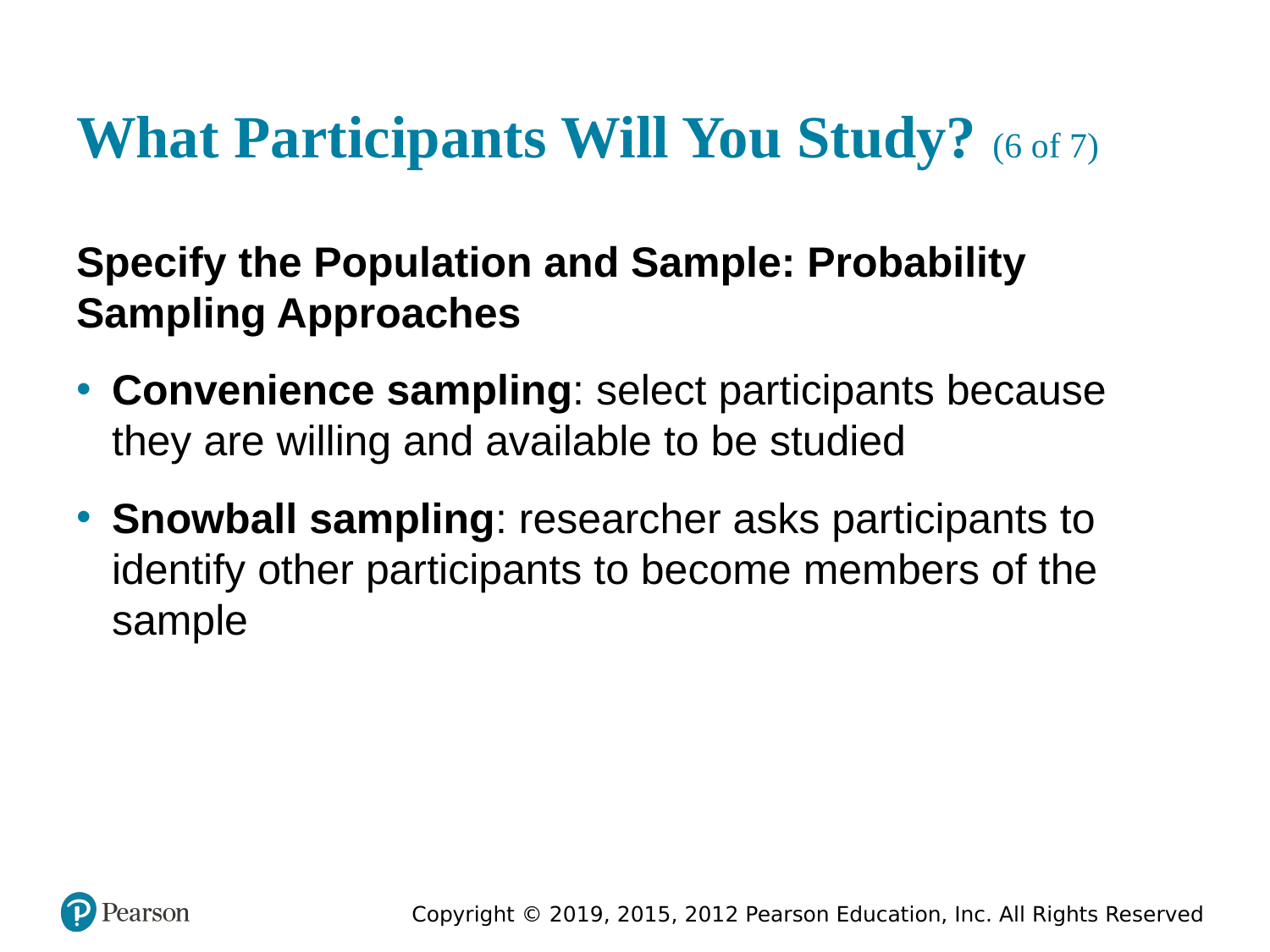

# What Participants Will You Study? (6 of 7)
Specify the Population and Sample: Probability Sampling Approaches
Convenience sampling: select participants because they are willing and available to be studied
Snowball sampling: researcher asks participants to identify other participants to become members of the sample